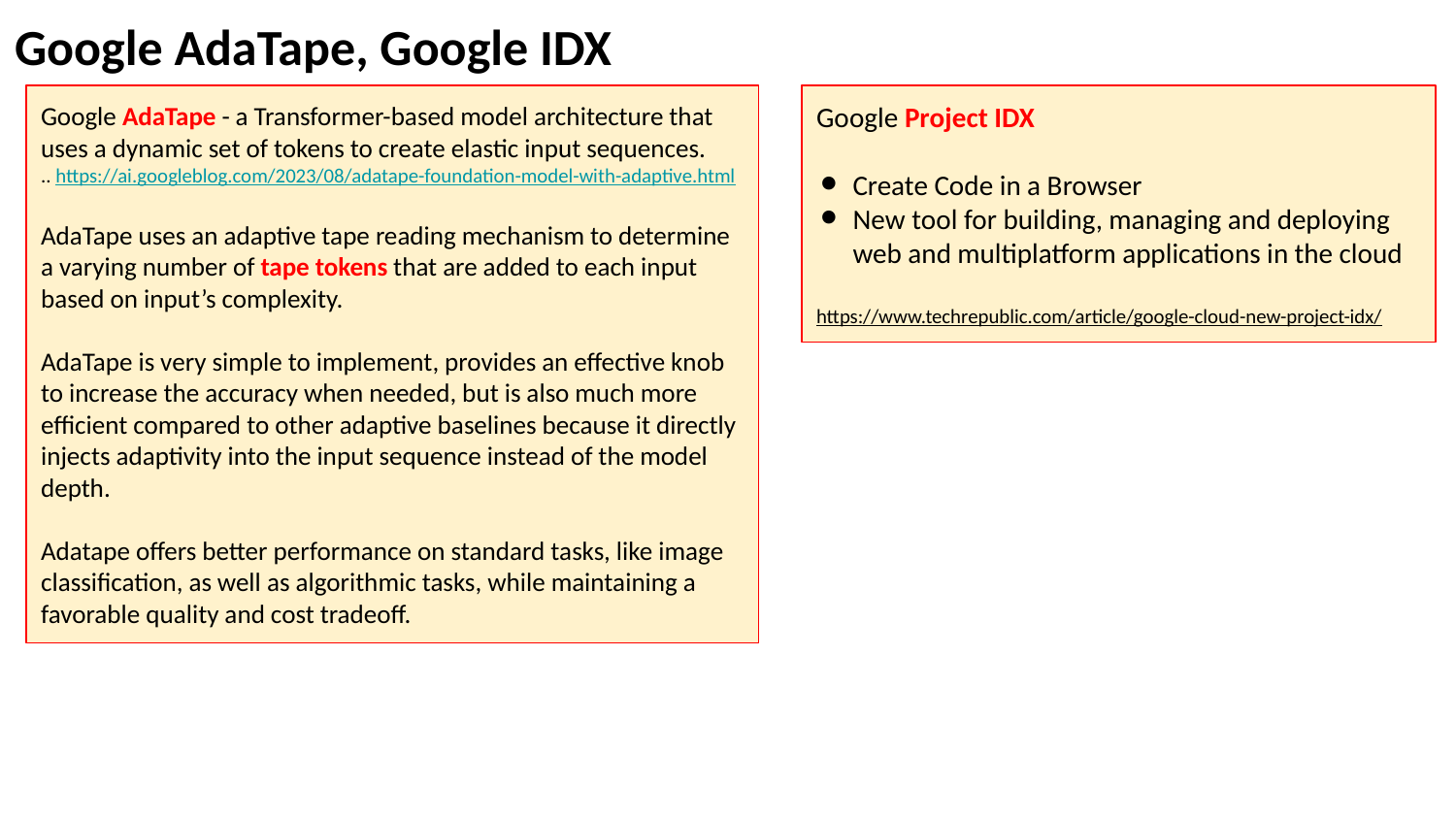

Google AdaTape, Google IDX
Google AdaTape - a Transformer-based model architecture that uses a dynamic set of tokens to create elastic input sequences.
.. https://ai.googleblog.com/2023/08/adatape-foundation-model-with-adaptive.html

AdaTape uses an adaptive tape reading mechanism to determine a varying number of tape tokens that are added to each input based on input’s complexity.

AdaTape is very simple to implement, provides an effective knob to increase the accuracy when needed, but is also much more efficient compared to other adaptive baselines because it directly injects adaptivity into the input sequence instead of the model depth.

Adatape offers better performance on standard tasks, like image classification, as well as algorithmic tasks, while maintaining a favorable quality and cost tradeoff.
Google Project IDX

Create Code in a Browser
New tool for building, managing and deploying web and multiplatform applications in the cloud

https://www.techrepublic.com/article/google-cloud-new-project-idx/